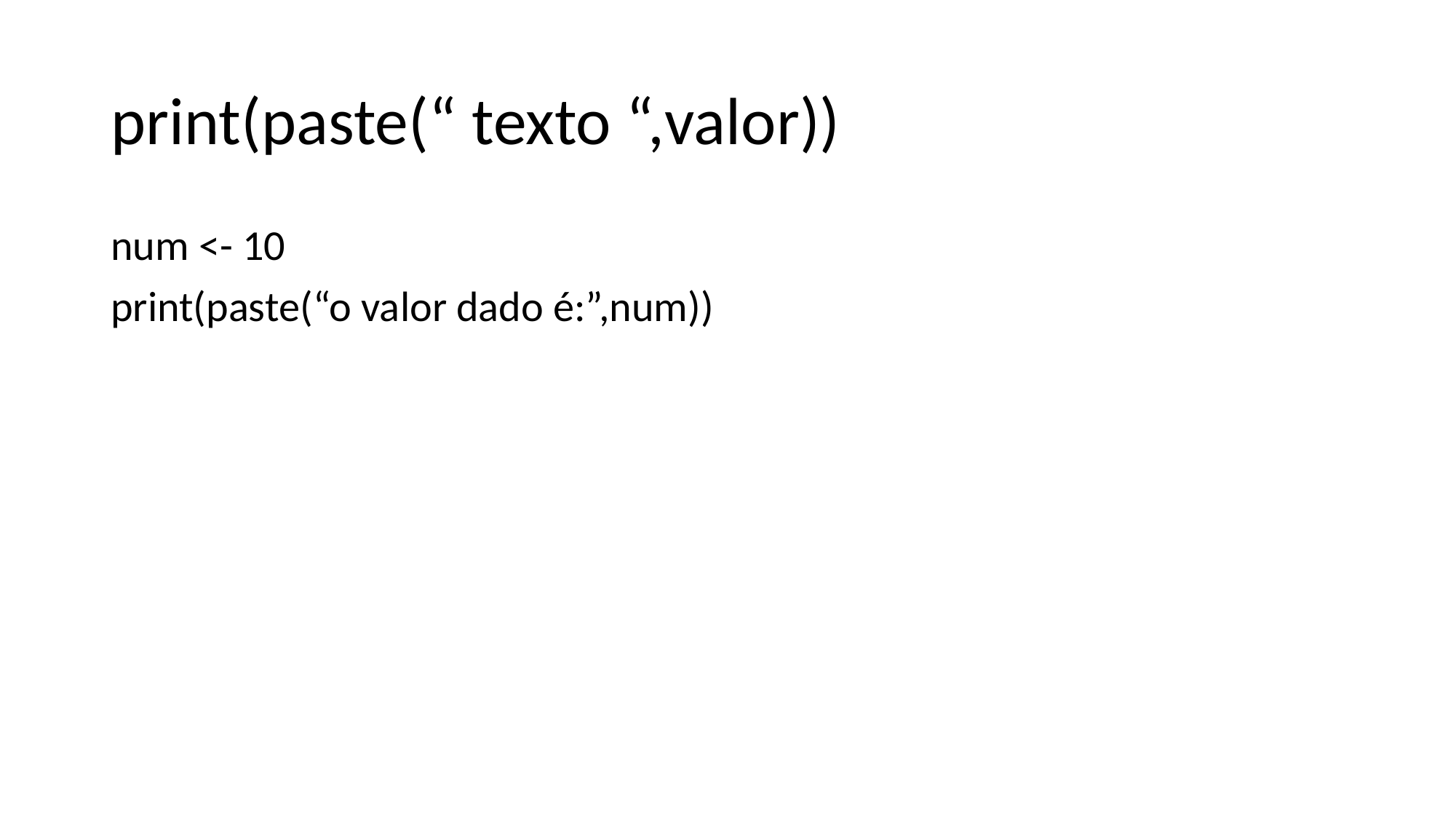

# print(paste(“ texto “,valor))
num <- 10
print(paste(“o valor dado é:”,num))